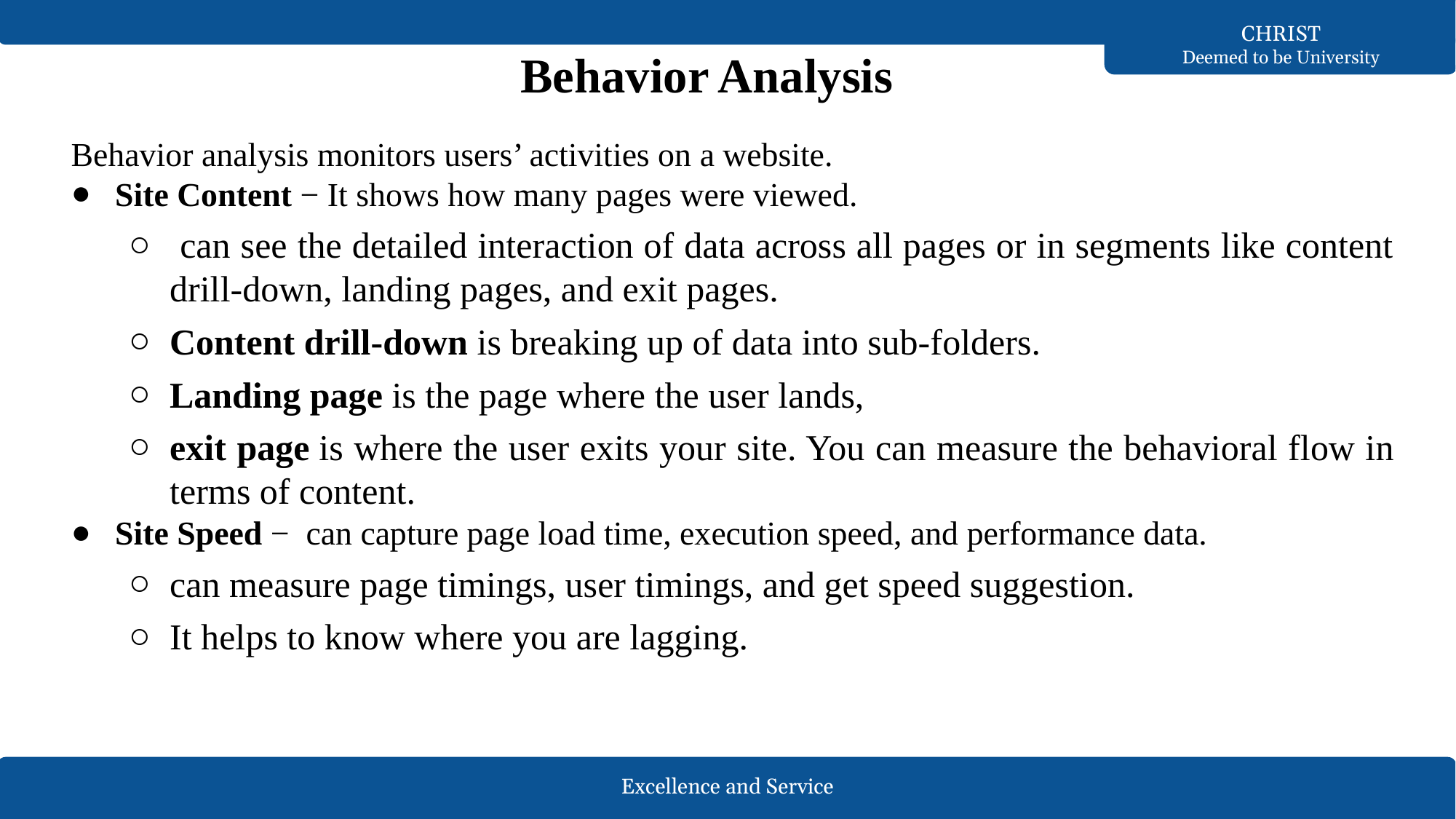

# Behavior Analysis
Behavior analysis monitors users’ activities on a website.
Site Content − It shows how many pages were viewed.
 can see the detailed interaction of data across all pages or in segments like content drill-down, landing pages, and exit pages.
Content drill-down is breaking up of data into sub-folders.
Landing page is the page where the user lands,
exit page is where the user exits your site. You can measure the behavioral flow in terms of content.
Site Speed −  can capture page load time, execution speed, and performance data.
can measure page timings, user timings, and get speed suggestion.
It helps to know where you are lagging.